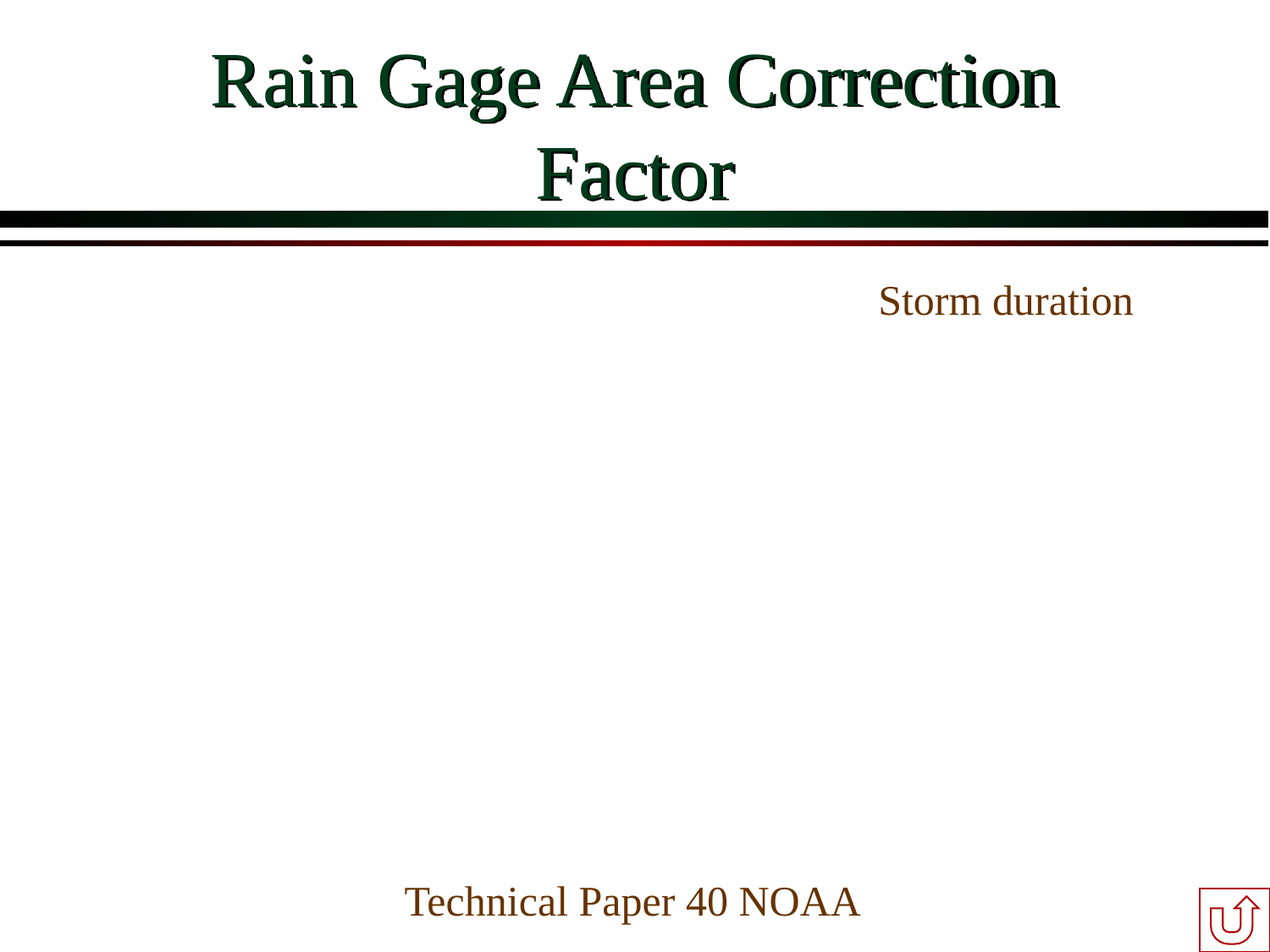

# Rain Gage Area Correction Factor
Storm duration

### Chart

| Category |
|---|
Technical Paper 40 NOAA